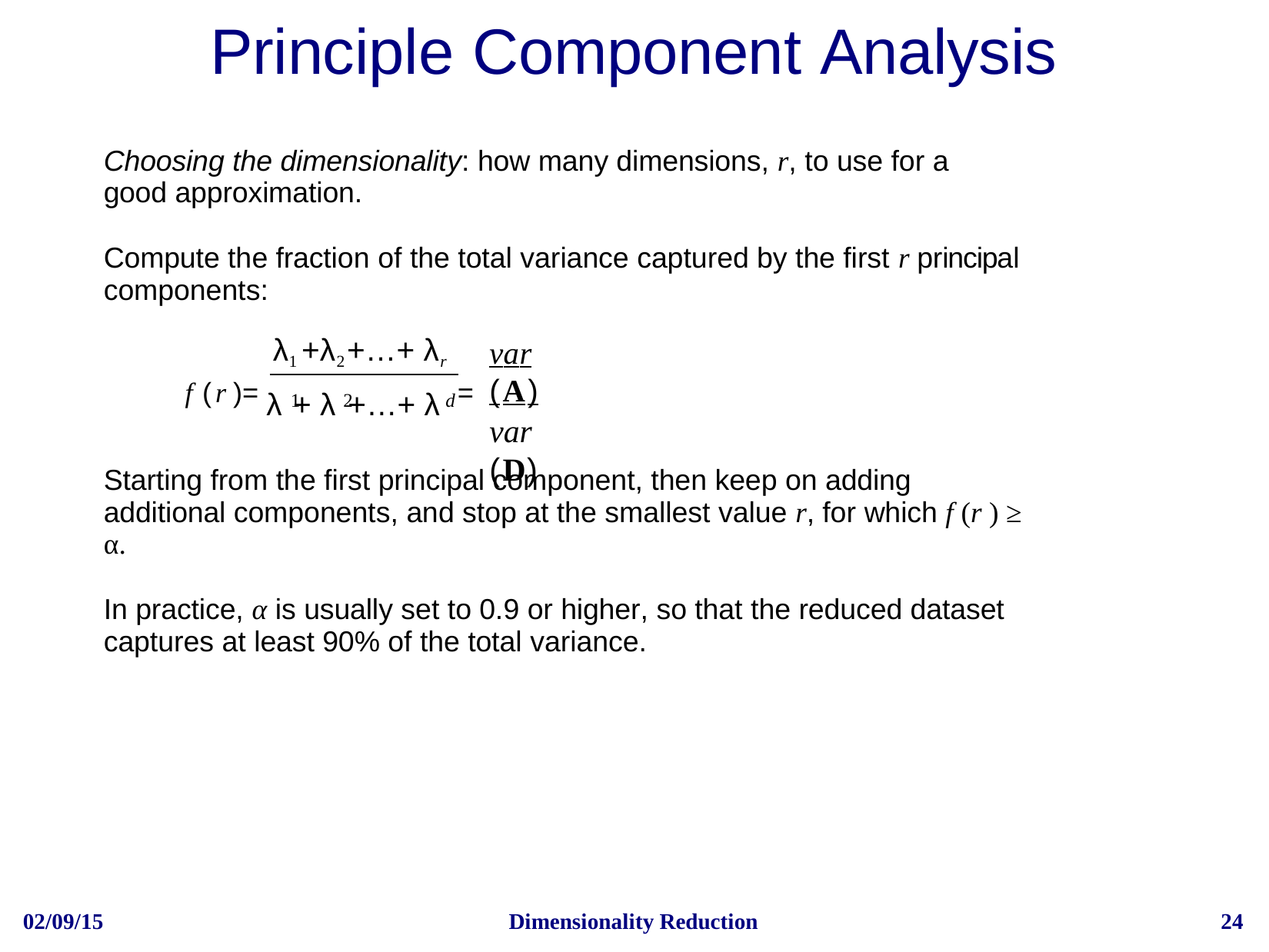

# Principle Component Analysis
Choosing the dimensionality: how many dimensions, r, to use for a good approximation.

Compute the fraction of the total variance captured by the first r principal components:
λ1 +λ2+…+ λr
var (A)
var (D)
f (r )= λ + λ +…+ λ  =

1
2
d
Starting from the first principal component, then keep on adding additional components, and stop at the smallest value r, for which f (r ) ≥ α.

In practice, α is usually set to 0.9 or higher, so that the reduced dataset captures at least 90% of the total variance.
02/09/15
Dimensionality Reduction
24